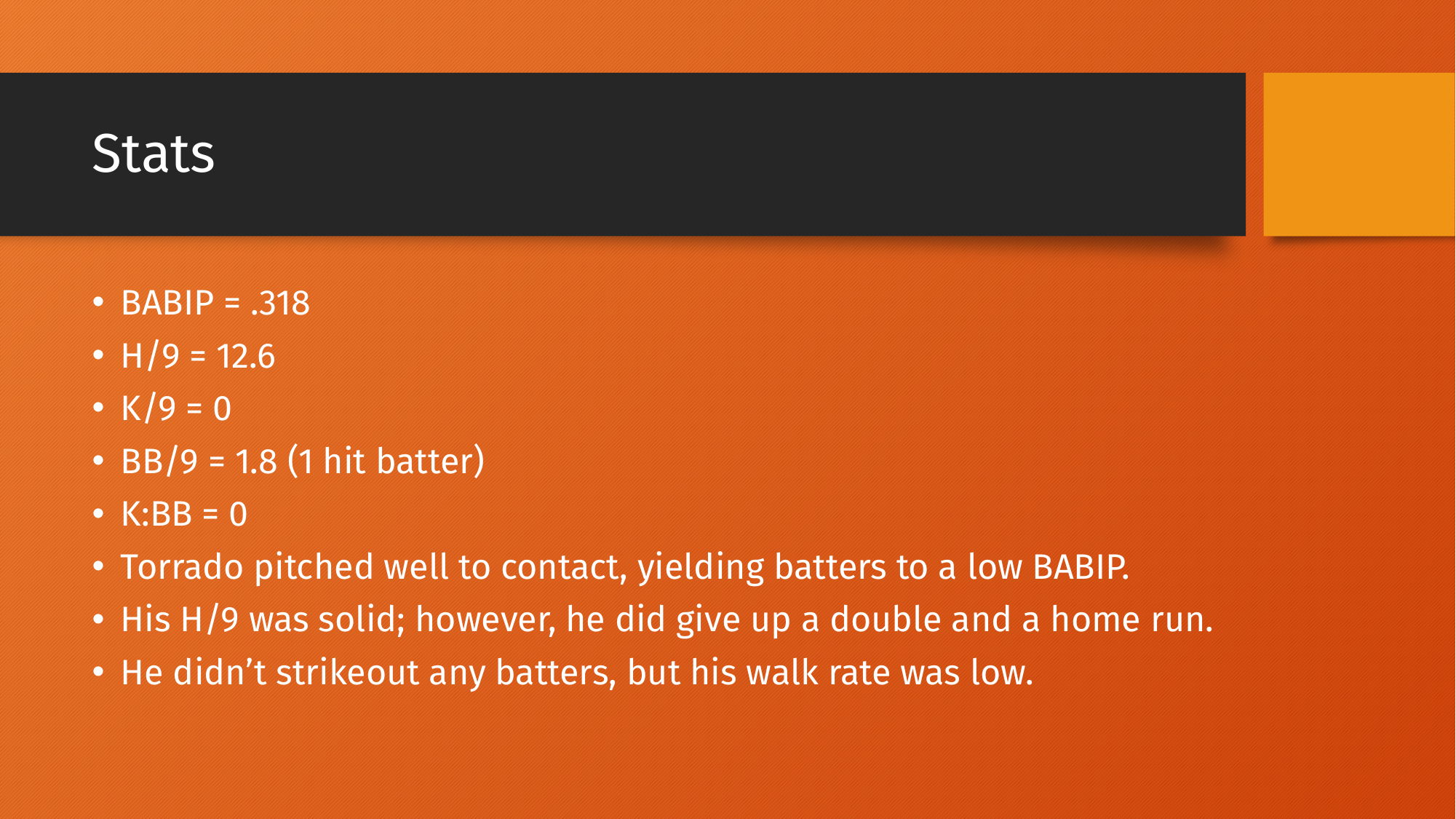

# Stats
BABIP = .318
H/9 = 12.6
K/9 = 0
BB/9 = 1.8 (1 hit batter)
K:BB = 0
Torrado pitched well to contact, yielding batters to a low BABIP.
His H/9 was solid; however, he did give up a double and a home run.
He didn’t strikeout any batters, but his walk rate was low.